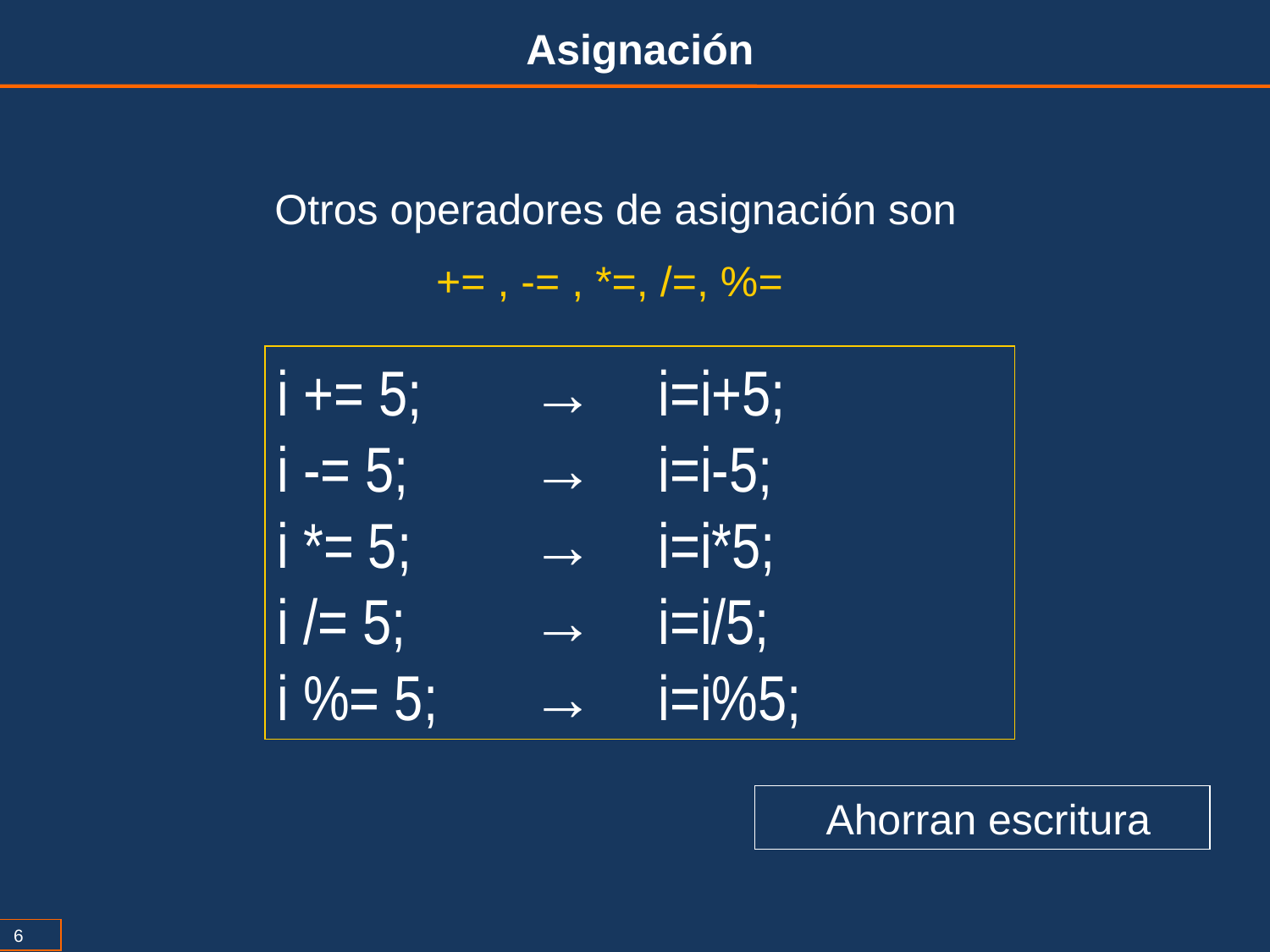

Asignación
 Otros operadores de asignación son
+= , -= , *=, /=, %=
i += 5;	→	i=i+5;
i -= 5;	→	i=i-5;
i *= 5;	→	i=i*5;
i /= 5;	→	i=i/5;
i %= 5;	→	i=i%5;
 Ahorran escritura